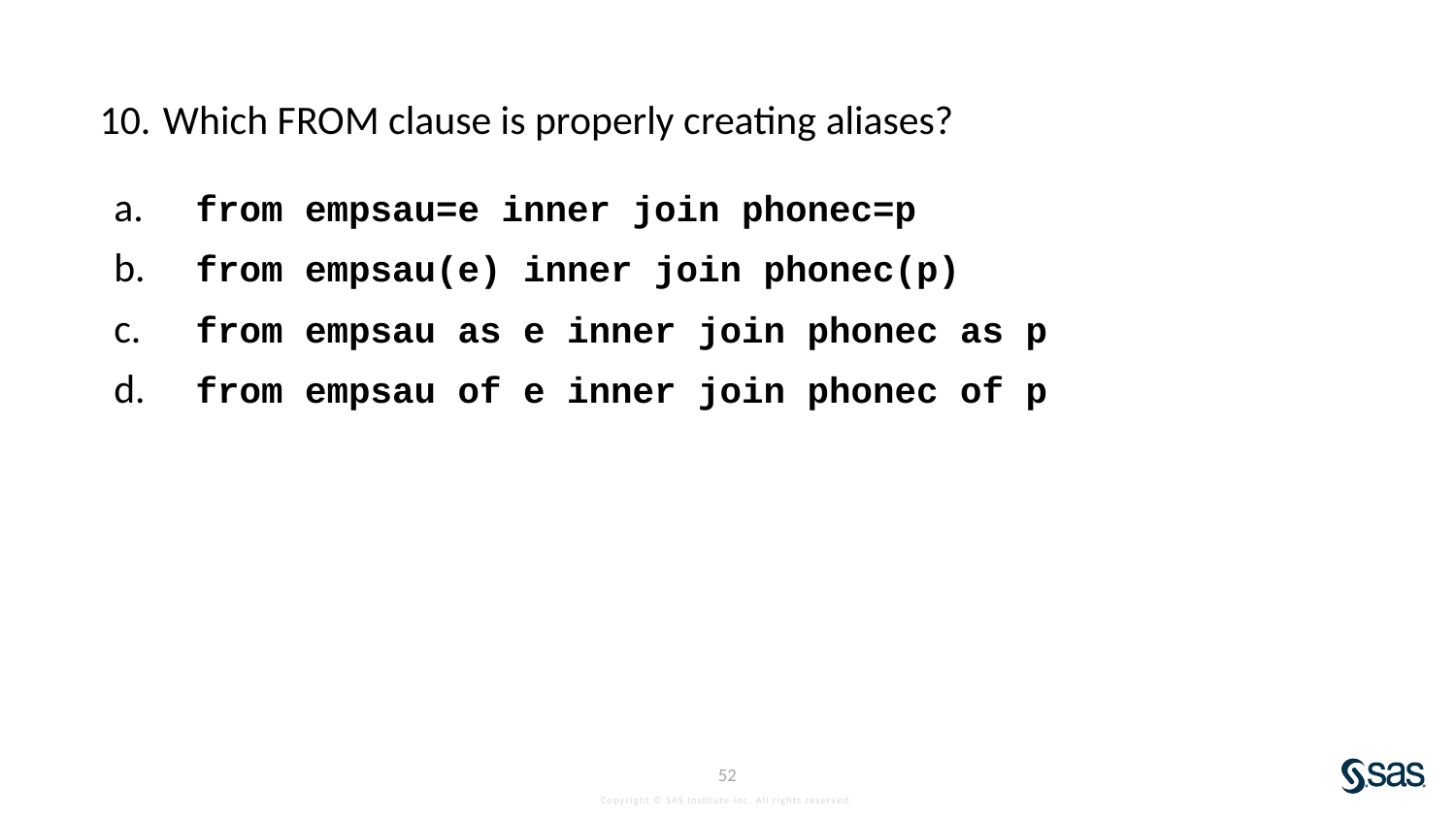

Which FROM clause is properly creating aliases?

 from empsau=e inner join phonec=p
 from empsau(e) inner join phonec(p)
 from empsau as e inner join phonec as p
 from empsau of e inner join phonec of p